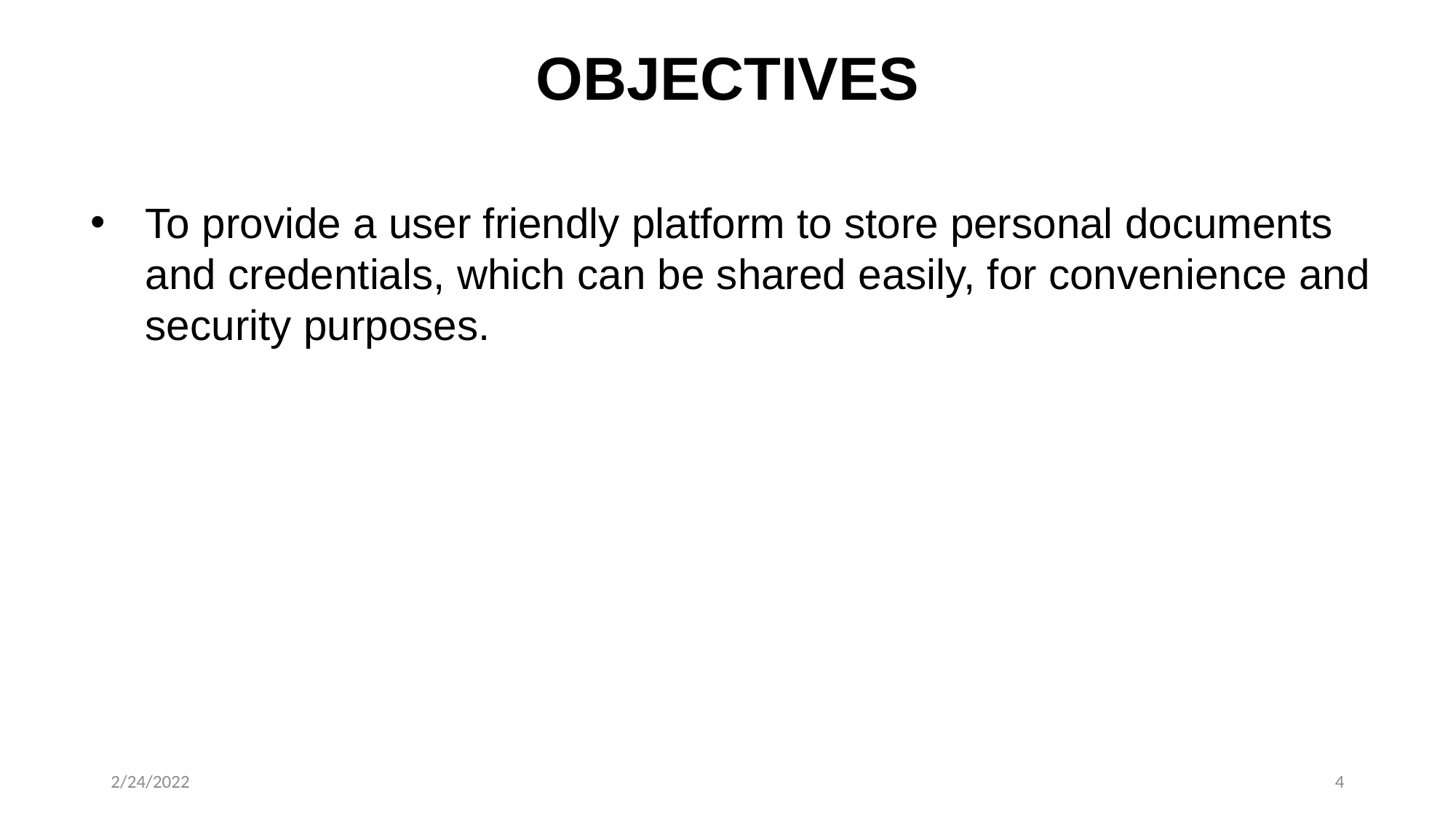

# OBJECTIVES

To provide a user friendly platform to store personal documents and credentials, which can be shared easily, for convenience and security purposes.
2/24/2022
4